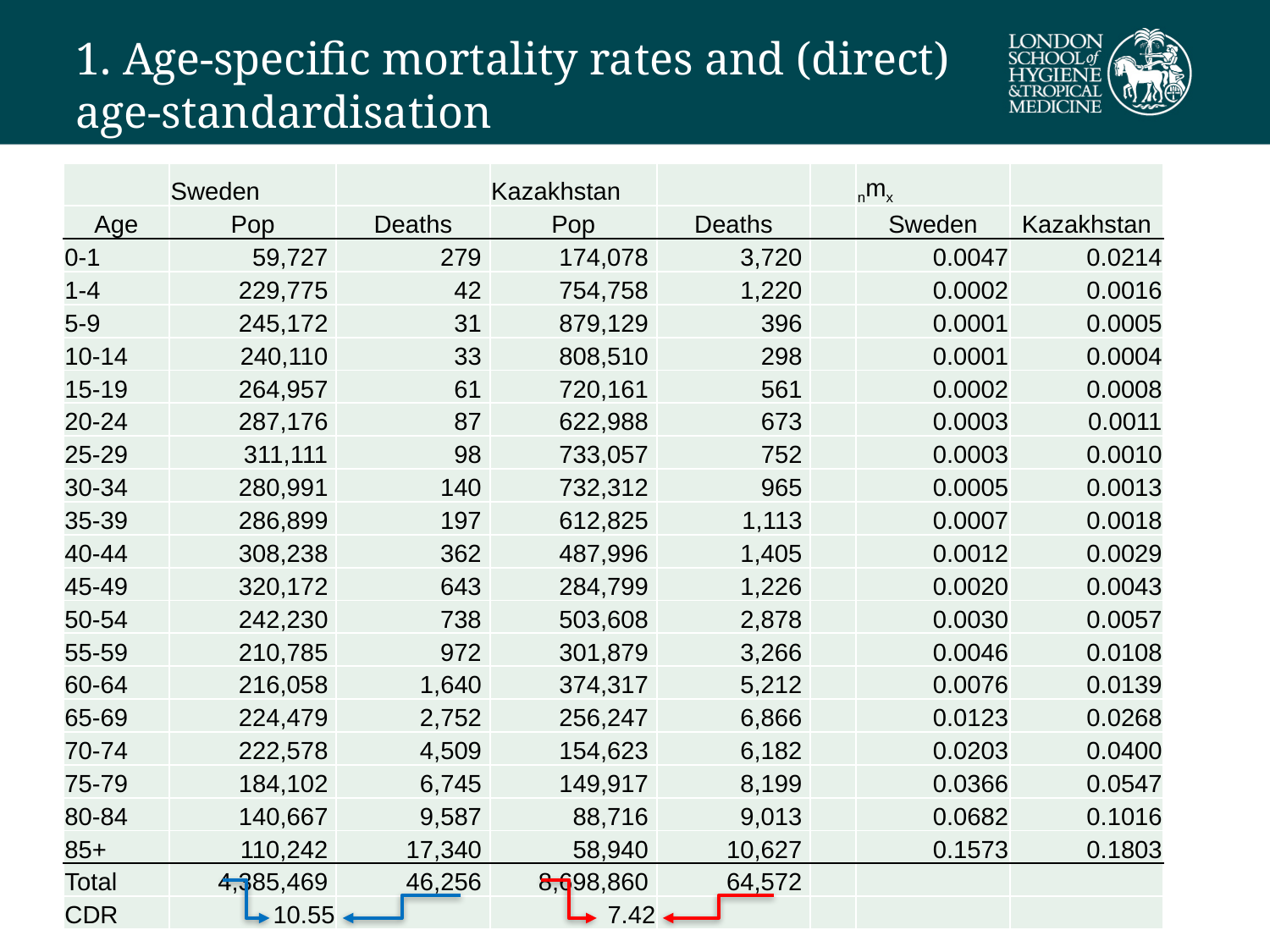

# 1. Age-specific mortality rates and (direct) age-standardisation
|  | Sweden |  | Kazakhstan |  |  | nmx |  |
| --- | --- | --- | --- | --- | --- | --- | --- |
| Age | Pop | Deaths | Pop | Deaths |  | Sweden | Kazakhstan |
| 0-1 | 59,727 | 279 | 174,078 | 3,720 |  | 0.0047 | 0.0214 |
| 1-4 | 229,775 | 42 | 754,758 | 1,220 |  | 0.0002 | 0.0016 |
| 5-9 | 245,172 | 31 | 879,129 | 396 |  | 0.0001 | 0.0005 |
| 10-14 | 240,110 | 33 | 808,510 | 298 |  | 0.0001 | 0.0004 |
| 15-19 | 264,957 | 61 | 720,161 | 561 |  | 0.0002 | 0.0008 |
| 20-24 | 287,176 | 87 | 622,988 | 673 |  | 0.0003 | 0.0011 |
| 25-29 | 311,111 | 98 | 733,057 | 752 |  | 0.0003 | 0.0010 |
| 30-34 | 280,991 | 140 | 732,312 | 965 |  | 0.0005 | 0.0013 |
| 35-39 | 286,899 | 197 | 612,825 | 1,113 |  | 0.0007 | 0.0018 |
| 40-44 | 308,238 | 362 | 487,996 | 1,405 |  | 0.0012 | 0.0029 |
| 45-49 | 320,172 | 643 | 284,799 | 1,226 |  | 0.0020 | 0.0043 |
| 50-54 | 242,230 | 738 | 503,608 | 2,878 |  | 0.0030 | 0.0057 |
| 55-59 | 210,785 | 972 | 301,879 | 3,266 |  | 0.0046 | 0.0108 |
| 60-64 | 216,058 | 1,640 | 374,317 | 5,212 |  | 0.0076 | 0.0139 |
| 65-69 | 224,479 | 2,752 | 256,247 | 6,866 |  | 0.0123 | 0.0268 |
| 70-74 | 222,578 | 4,509 | 154,623 | 6,182 |  | 0.0203 | 0.0400 |
| 75-79 | 184,102 | 6,745 | 149,917 | 8,199 |  | 0.0366 | 0.0547 |
| 80-84 | 140,667 | 9,587 | 88,716 | 9,013 |  | 0.0682 | 0.1016 |
| 85+ | 110,242 | 17,340 | 58,940 | 10,627 |  | 0.1573 | 0.1803 |
| Total | 4,385,469 | 46,256 | 8,698,860 | 64,572 |  |  |  |
| CDR | 10.55 |  | 7.42 |  |  |  |  |